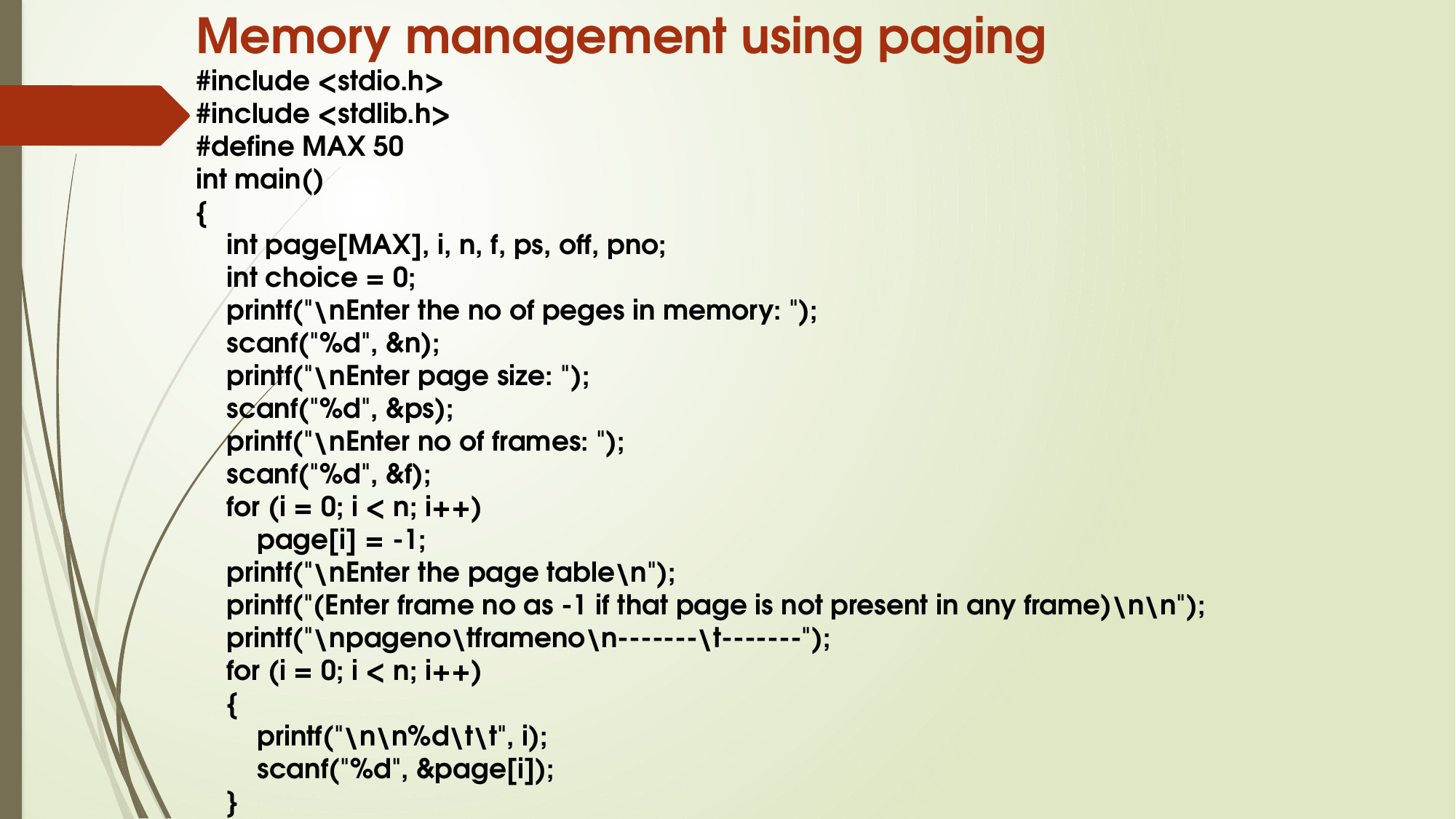

Memory management using paging
#include <stdio.h>
#include <stdlib.h>
#define MAX 50
int main()
{
    int page[MAX], i, n, f, ps, off, pno;
    int choice = 0;
    printf("\nEnter the no of peges in memory: ");
    scanf("%d", &n);
    printf("\nEnter page size: ");
    scanf("%d", &ps);
    printf("\nEnter no of frames: ");
    scanf("%d", &f);
    for (i = 0; i < n; i++)
        page[i] = -1;
    printf("\nEnter the page table\n");
    printf("(Enter frame no as -1 if that page is not present in any frame)\n\n");
    printf("\npageno\tframeno\n-------\t-------");
    for (i = 0; i < n; i++)
    {
        printf("\n\n%d\t\t", i);
        scanf("%d", &page[i]);
    }